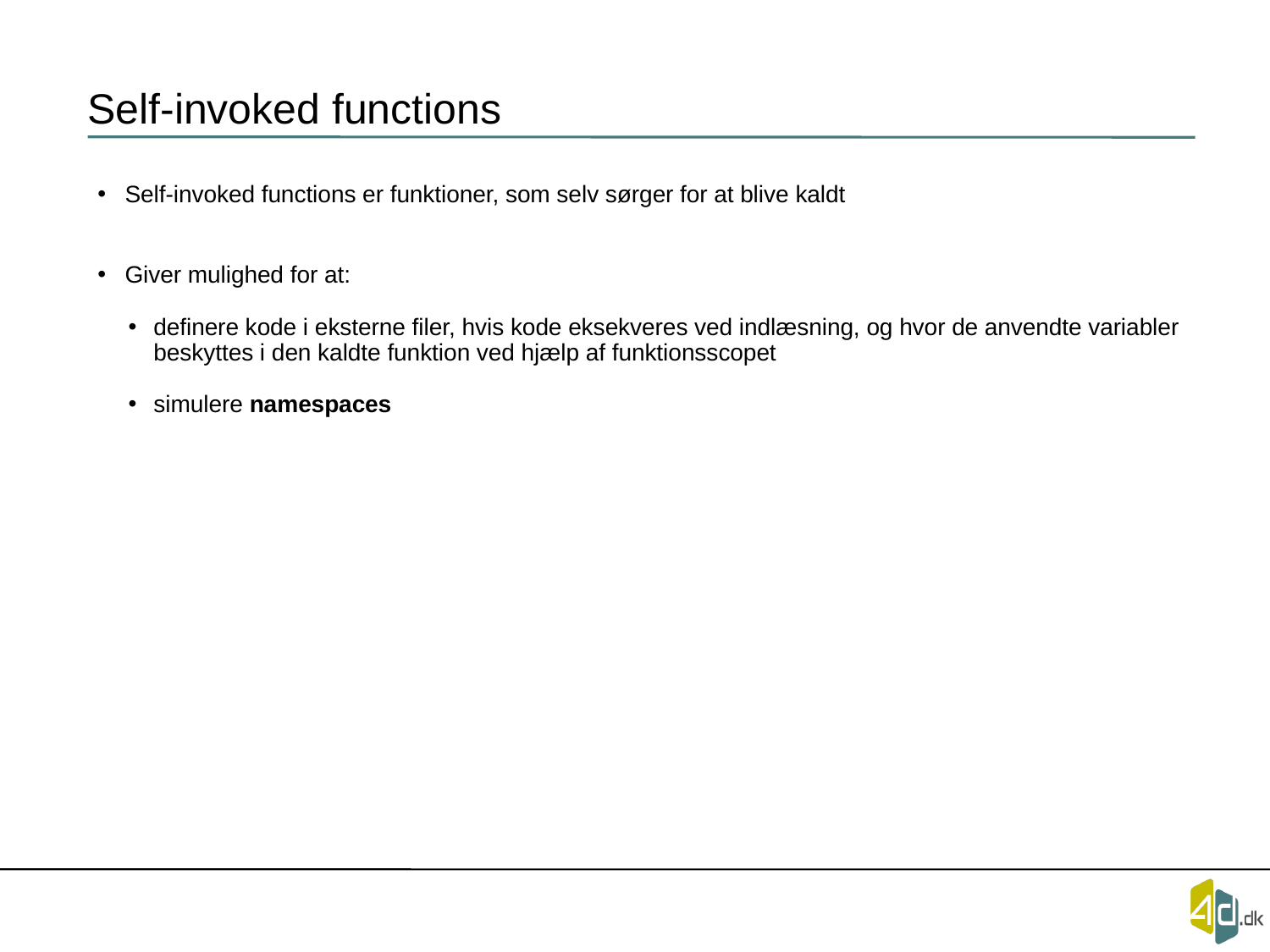

# Self-invoked functions
Self-invoked functions er funktioner, som selv sørger for at blive kaldt
Giver mulighed for at:
definere kode i eksterne filer, hvis kode eksekveres ved indlæsning, og hvor de anvendte variabler beskyttes i den kaldte funktion ved hjælp af funktionsscopet
simulere namespaces